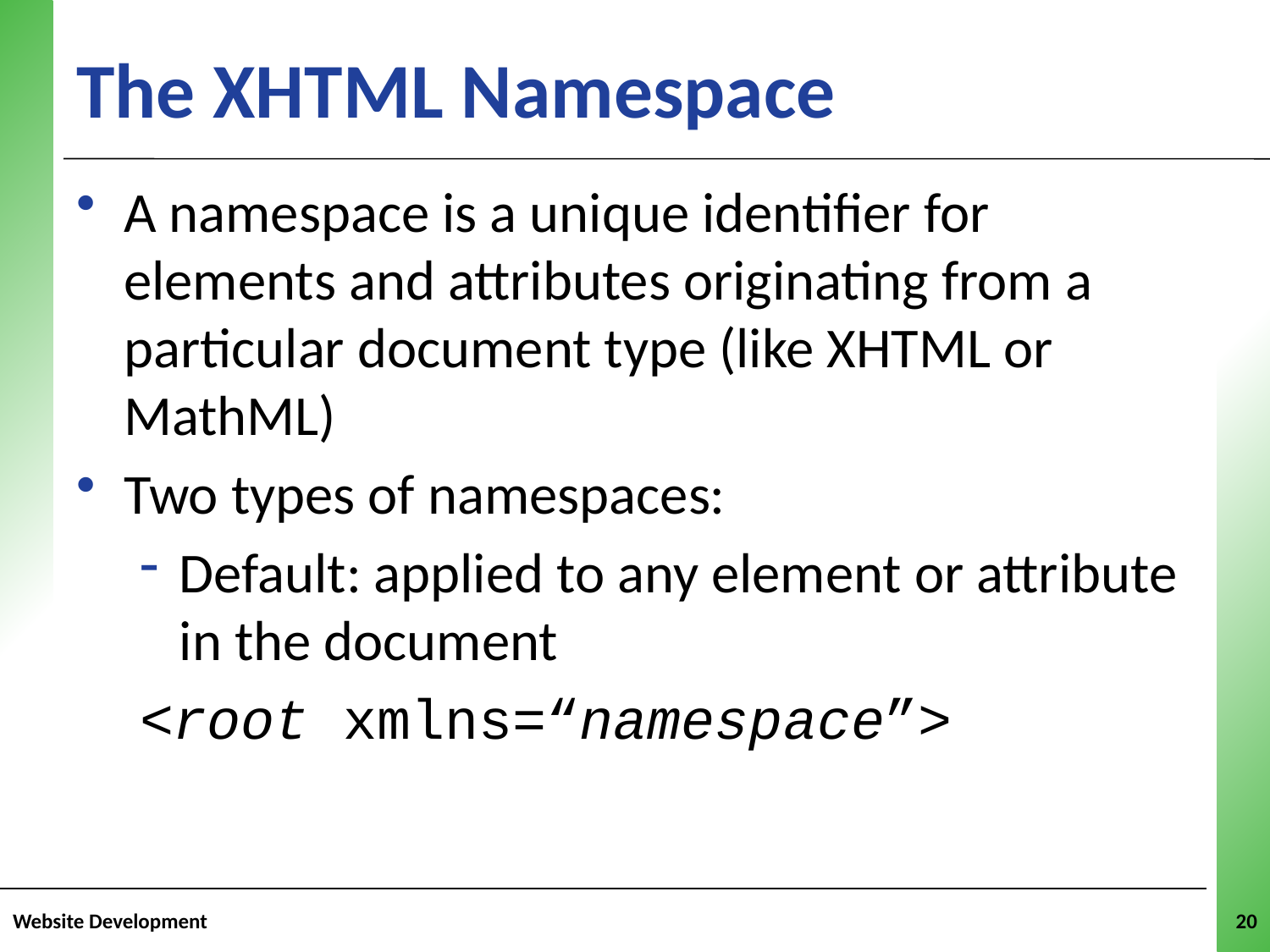

# The XHTML Namespace
A namespace is a unique identifier for elements and attributes originating from a particular document type (like XHTML or MathML)
Two types of namespaces:
Default: applied to any element or attribute in the document
<root xmlns=“namespace”>
Website Development
20